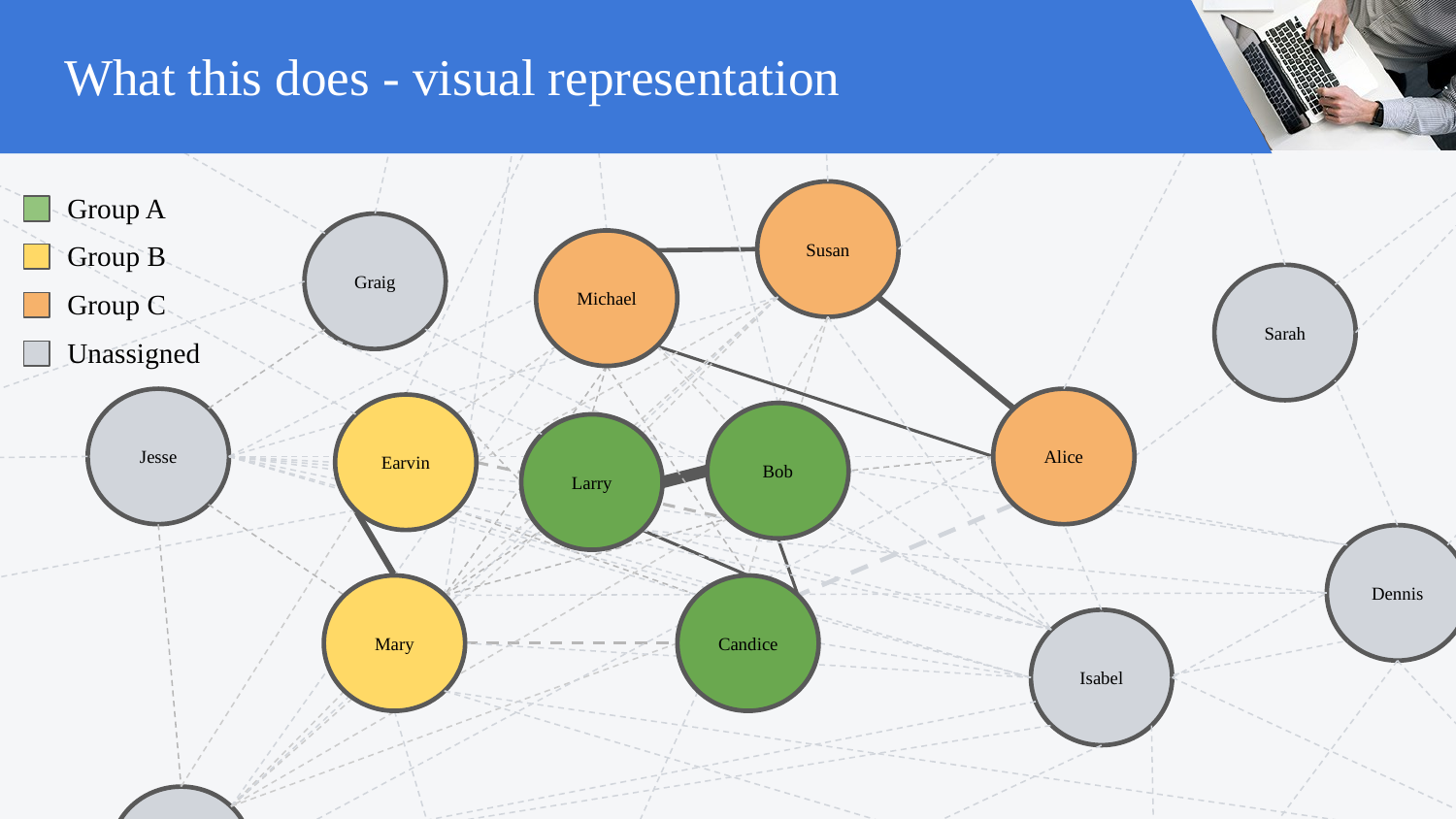

# What this does - visual representation
Group A
Susan

Graig
Group B
Michael

Sarah
Group C

Unassigned

Alice
Jesse
Earvin
Bob
Larry
Dennis
Mary
Candice
Isabel